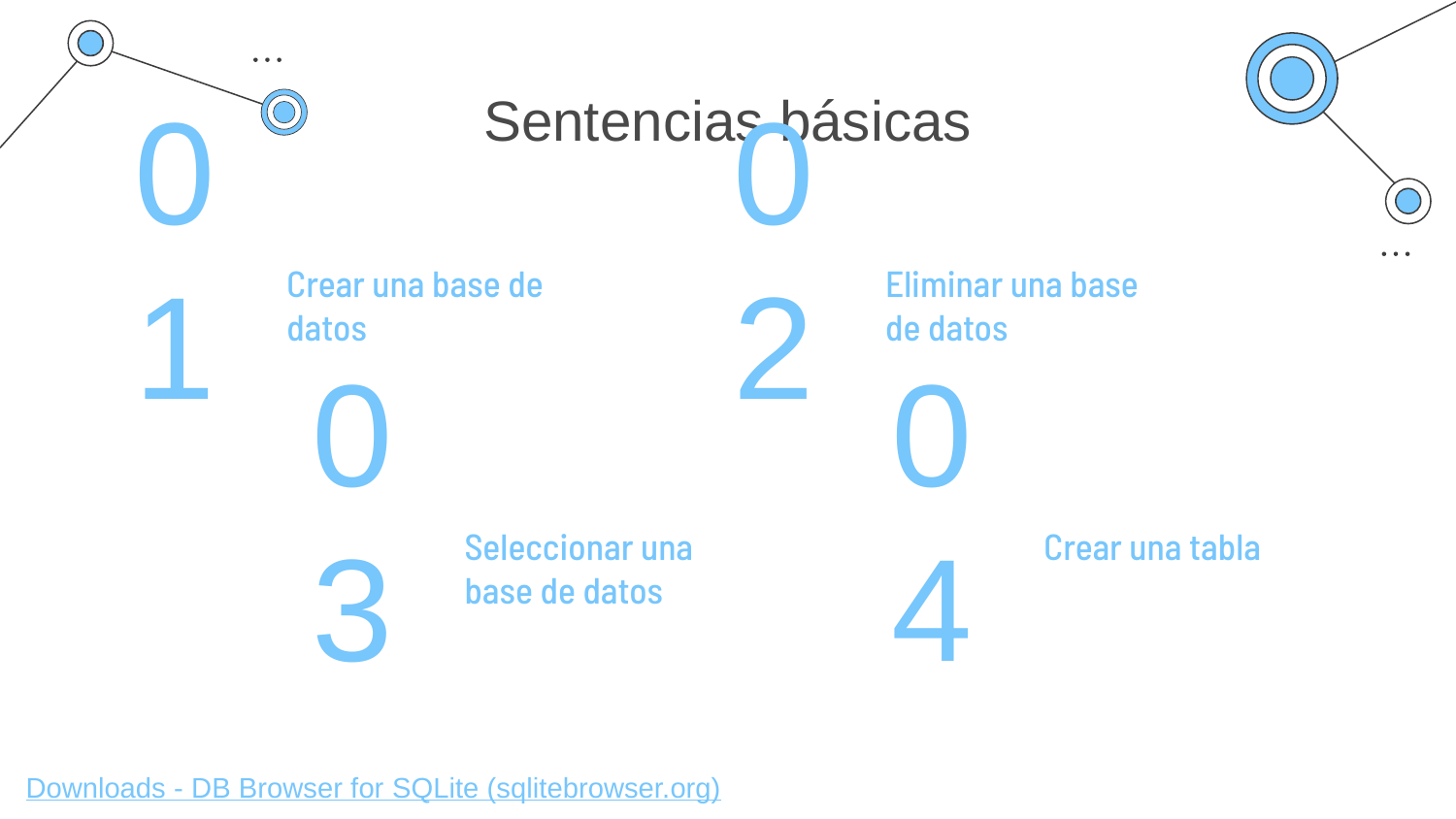

# Sentencias básicas
Crear una base de datos
Eliminar una base de datos
01
02
Seleccionar una base de datos
Crear una tabla
03
04
Downloads - DB Browser for SQLite (sqlitebrowser.org)